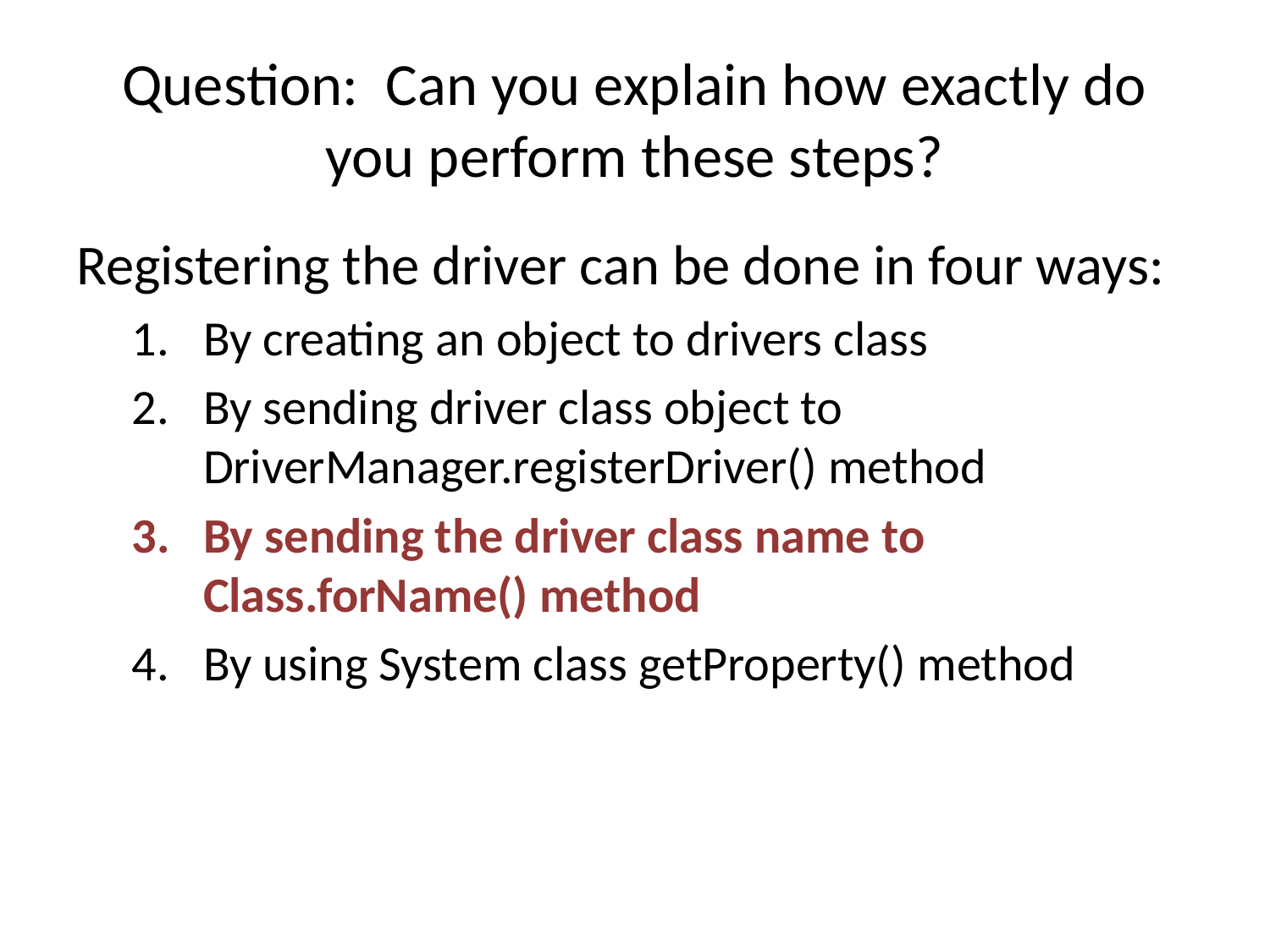

# Question:  Can you explain how exactly do you perform these steps?
Registering the driver can be done in four ways:
By creating an object to drivers class
By sending driver class object to DriverManager.registerDriver() method
By sending the driver class name to Class.forName() method
By using System class getProperty() method